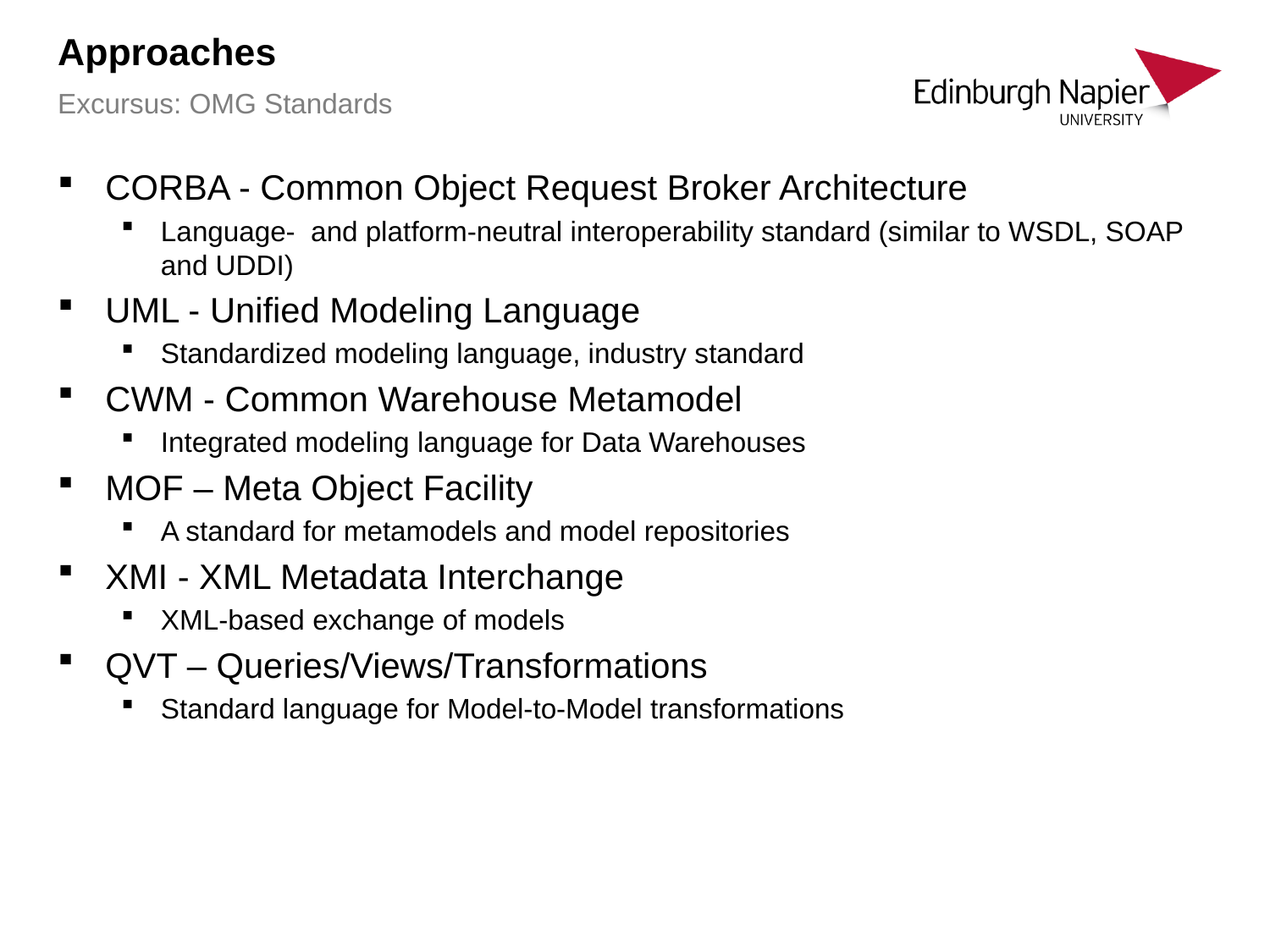

# Approaches
Excursus: OMG Standards
CORBA - Common Object Request Broker Architecture
Language-  and platform-neutral interoperability standard (similar to WSDL, SOAP and UDDI)
UML - Unified Modeling Language
Standardized modeling language, industry standard
CWM - Common Warehouse Metamodel
Integrated modeling language for Data Warehouses
MOF – Meta Object Facility
A standard for metamodels and model repositories
XMI - XML Metadata Interchange
XML-based exchange of models
QVT – Queries/Views/Transformations
Standard language for Model-to-Model transformations